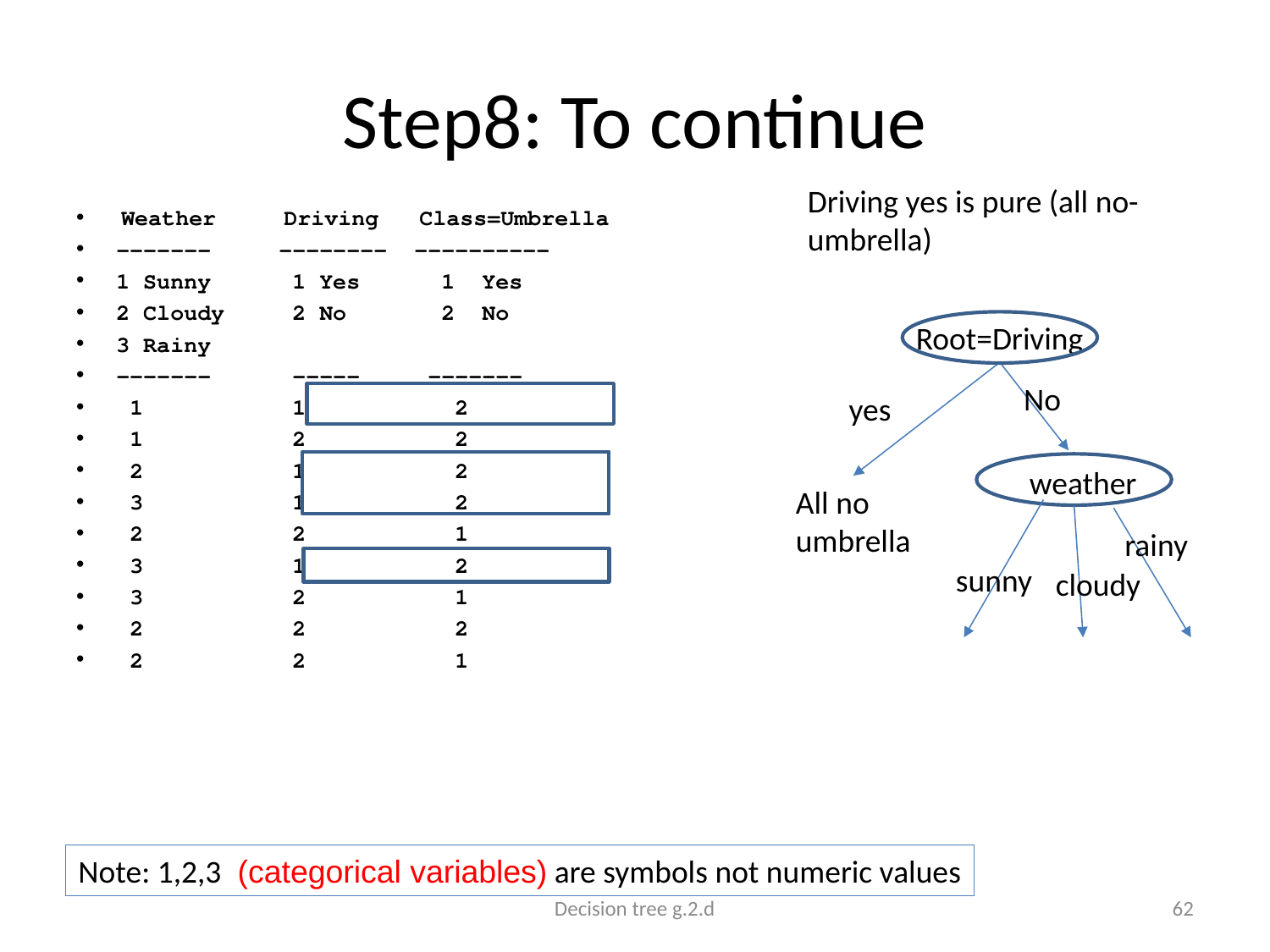

# Step8: To continue
Driving yes is pure (all no-umbrella)

 Weather     Driving   Class=Umbrella
-------     --------  ----------
1 Sunny      1 Yes      1  Yes
2 Cloudy     2 No       2  No
3 Rainy
-------      -----     -------
 1           1           2
 1           2           2
 2           1           2
 3           1           2
 2           2           1
 3           1           2
 3           2           1
 2           2           2
 2           2           1

Root=Driving

No

yes

weather
All no
umbrella
rainy

sunny

cloudy
Note: 1,2,3  (categorical variables) are symbols not numeric values
Decision tree g.2.d
62